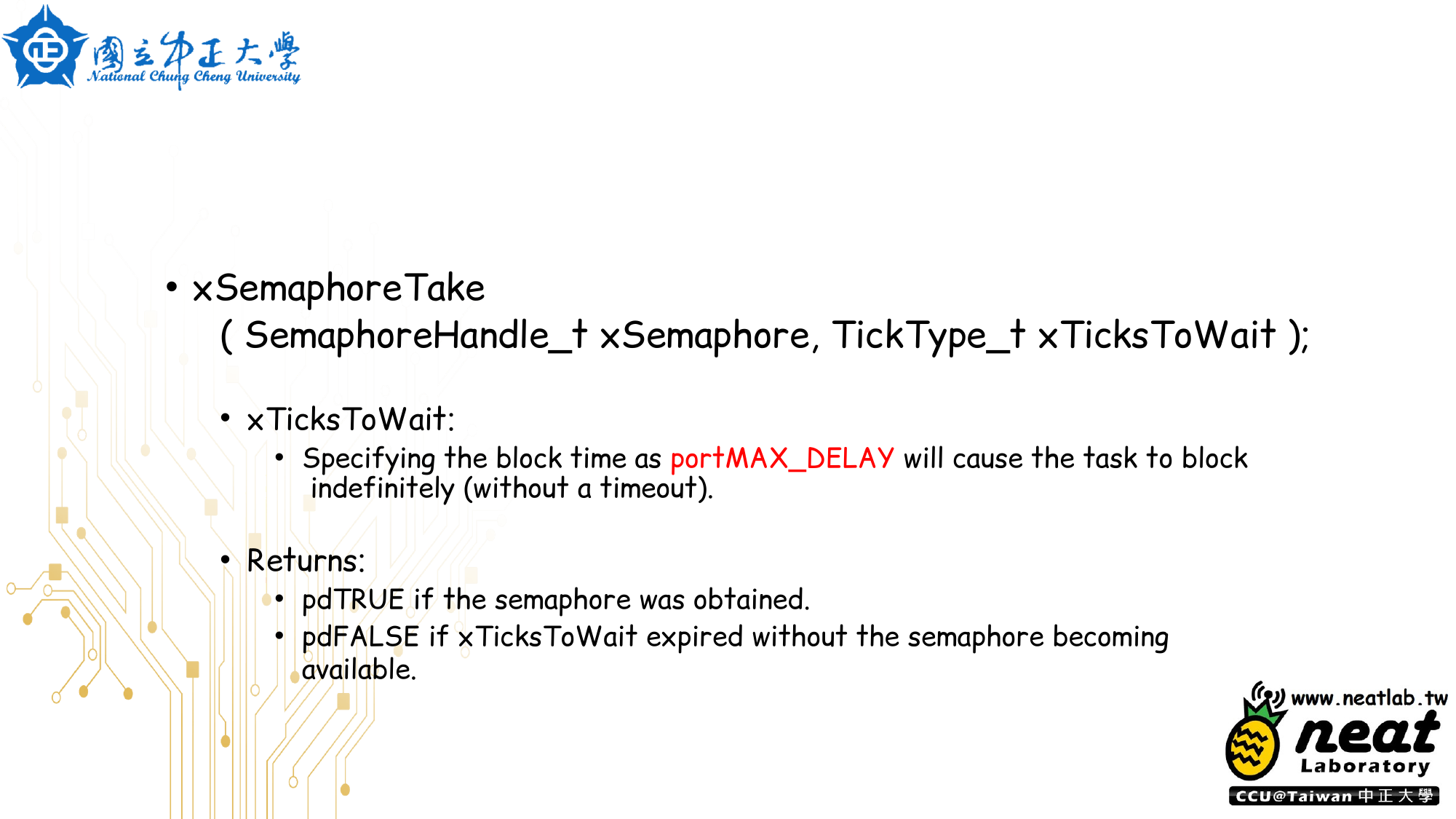

xSemaphoreTake
( SemaphoreHandle_t xSemaphore, TickType_t xTicksToWait );
xTicksToWait:
Specifying the block time as portMAX_DELAY will cause the task to block  indefinitely (without a timeout).

Returns:
pdTRUE if the semaphore was obtained.
pdFALSE if xTicksToWait expired without the semaphore becoming available.